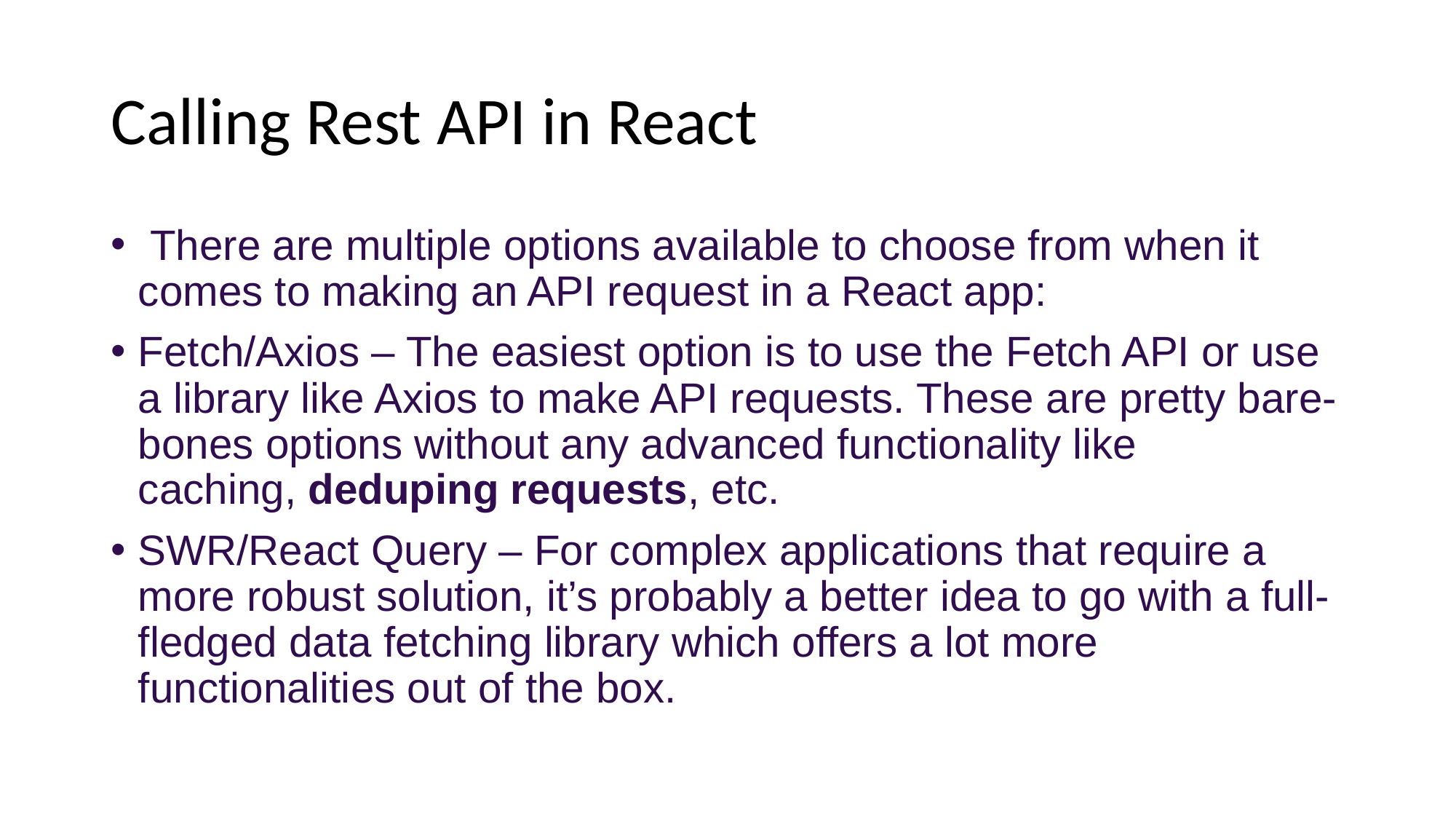

# Calling Rest API in React
 There are multiple options available to choose from when it comes to making an API request in a React app:
Fetch/Axios – The easiest option is to use the Fetch API or use a library like Axios to make API requests. These are pretty bare-bones options without any advanced functionality like caching, deduping requests, etc.
SWR/React Query – For complex applications that require a more robust solution, it’s probably a better idea to go with a full-fledged data fetching library which offers a lot more functionalities out of the box.